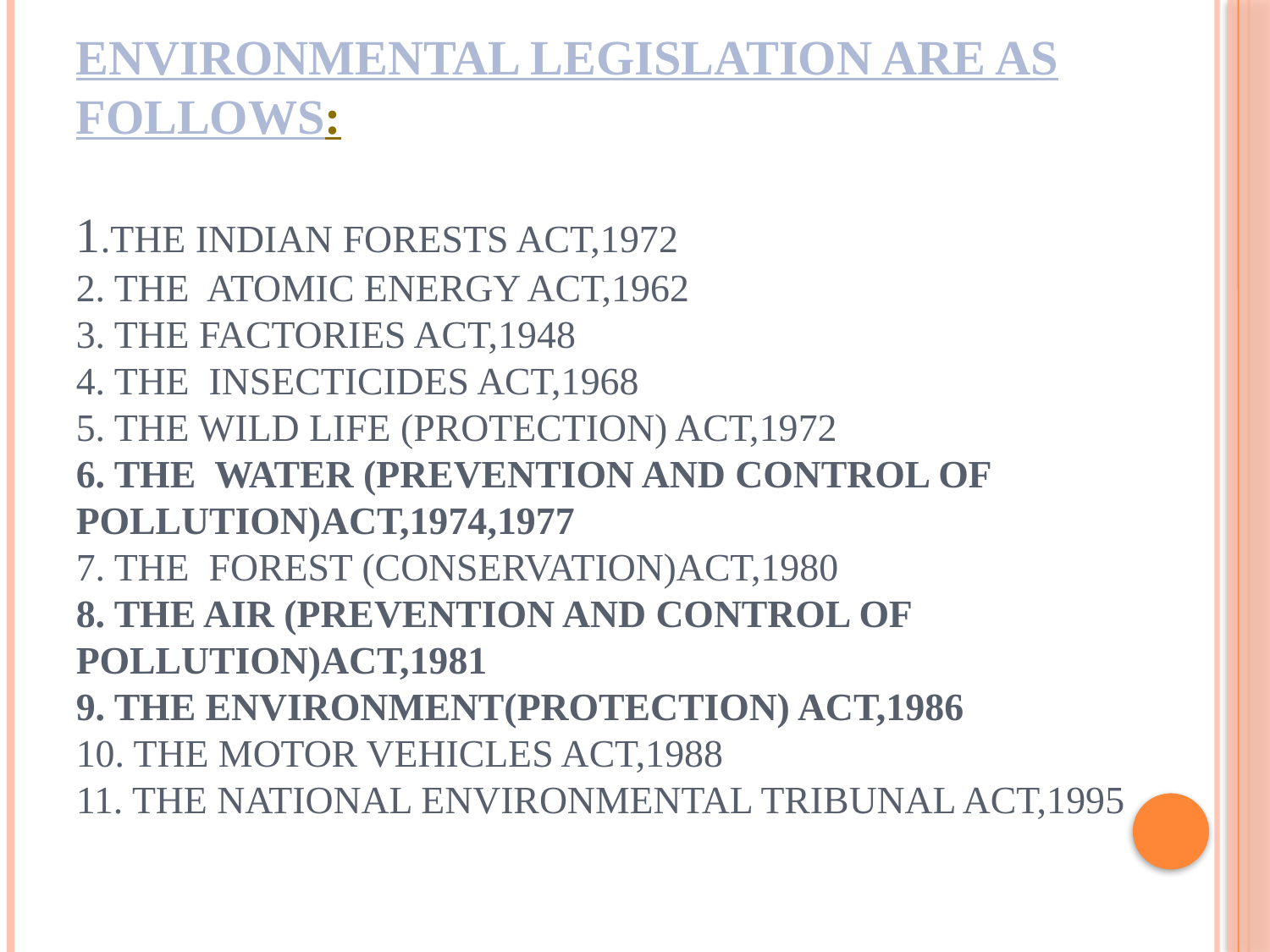

# Environmental legislation are as follows: 1.The Indian Forests Act,1972 2. The  Atomic Energy Act,1962 3. The Factories Act,1948 4. The  Insecticides Act,1968 5. The wild life (protection) Act,1972 6. The  Water (Prevention and Control of Pollution)Act,1974,1977 7. The  Forest (Conservation)Act,1980 8. The Air (Prevention and Control of Pollution)Act,1981 9. The Environment(protection) Act,1986 10. The Motor Vehicles Act,1988 11. The National Environmental Tribunal Act,1995